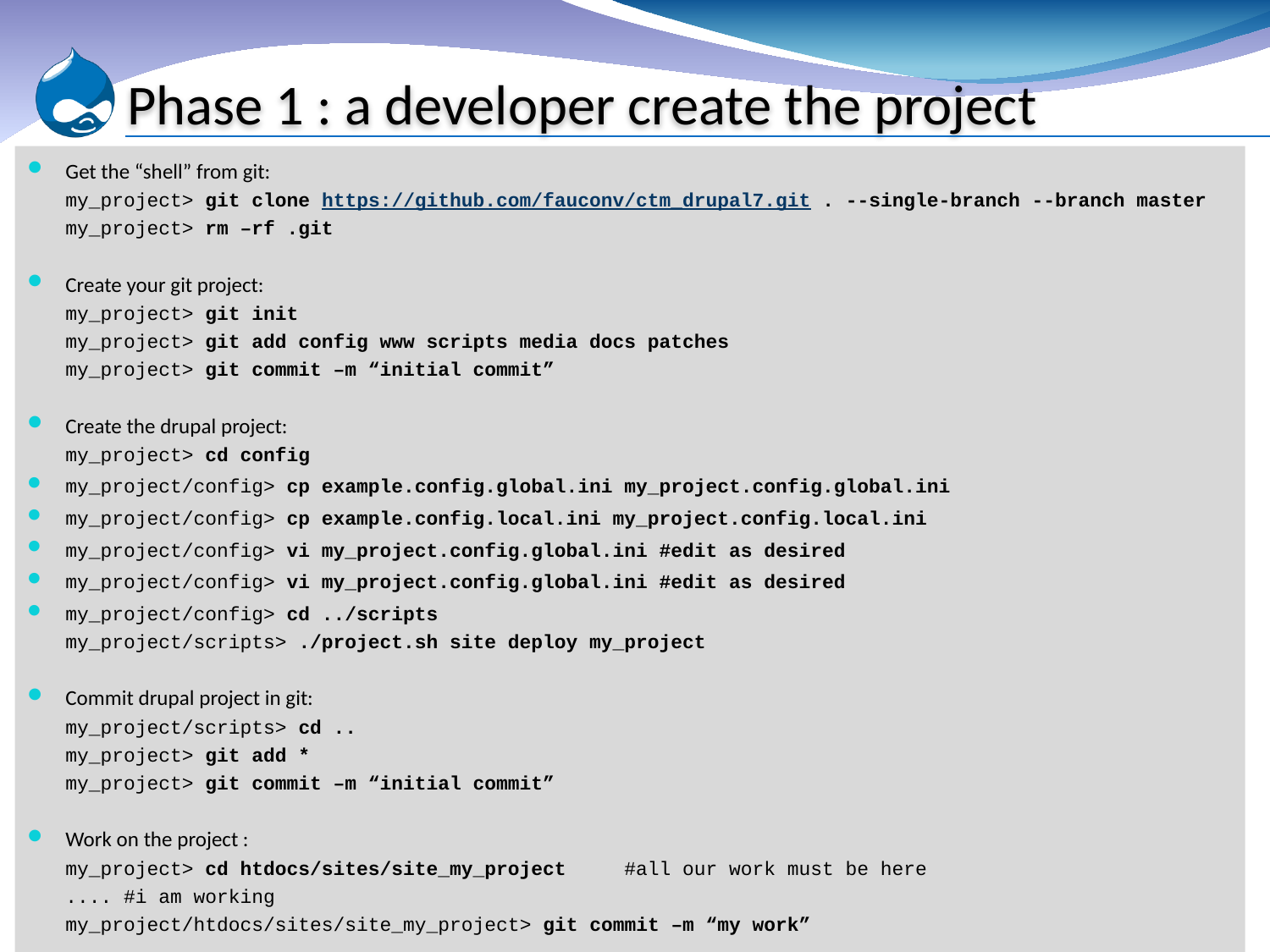

# Phase 1 : a developer create the project
Get the “shell” from git:
my_project> git clone https://github.com/fauconv/ctm_drupal7.git . --single-branch --branch master
my_project> rm –rf .git

Create your git project:
my_project> git init
my_project> git add config www scripts media docs patches
my_project> git commit –m “initial commit”

Create the drupal project:
my_project> cd config
my_project/config> cp example.config.global.ini my_project.config.global.ini
my_project/config> cp example.config.local.ini my_project.config.local.ini
my_project/config> vi my_project.config.global.ini #edit as desired
my_project/config> vi my_project.config.global.ini #edit as desired
my_project/config> cd ../scripts
my_project/scripts> ./project.sh site deploy my_project

Commit drupal project in git:
my_project/scripts> cd ..
my_project> git add *
my_project> git commit –m “initial commit”

Work on the project :
my_project> cd htdocs/sites/site_my_project     #all our work must be here
.... #i am working
my_project/htdocs/sites/site_my_project> git commit –m “my work”